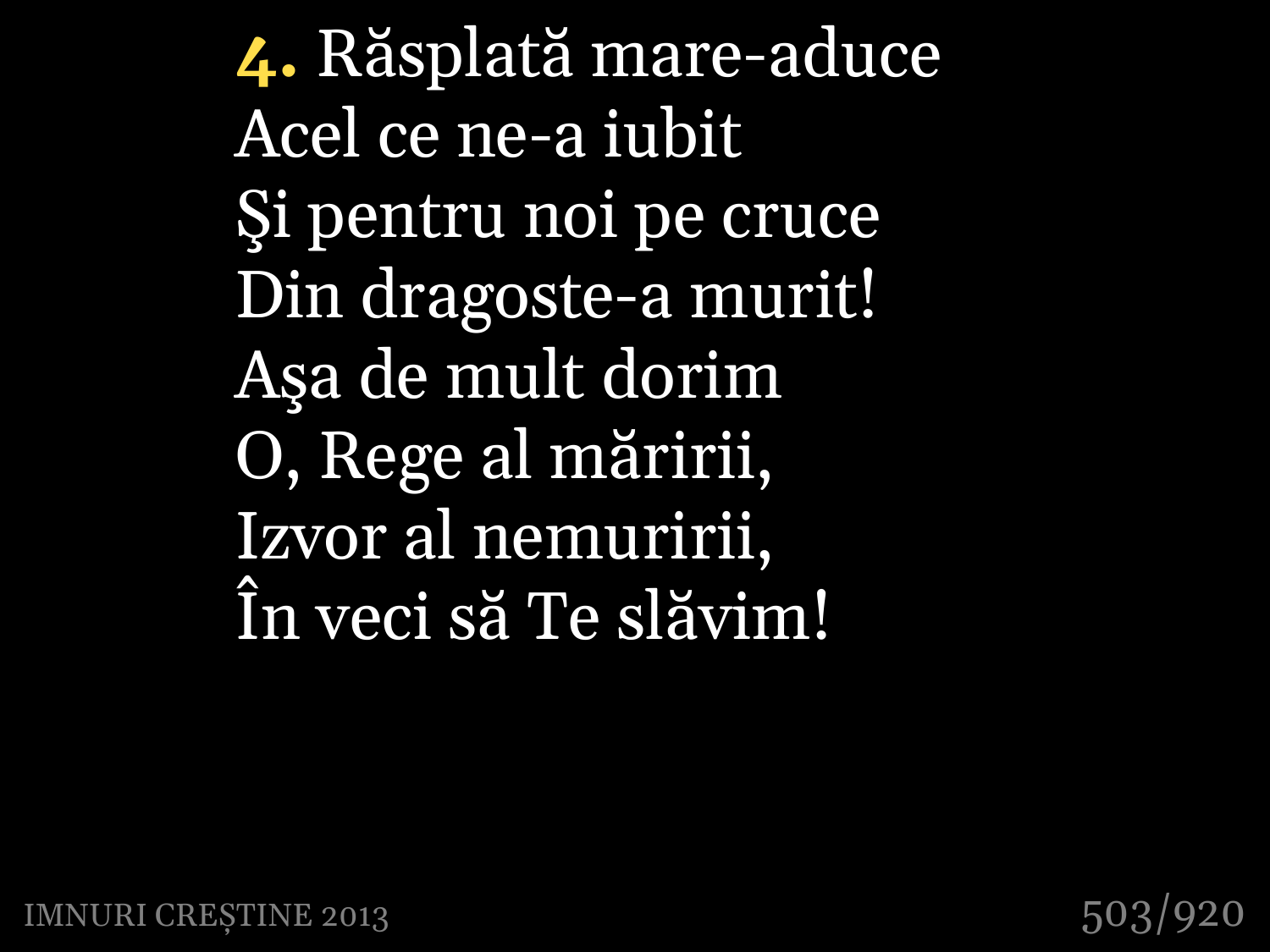

4. Răsplată mare-aduce
Acel ce ne-a iubit
Şi pentru noi pe cruce
Din dragoste-a murit!
Aşa de mult dorim
O, Rege al măririi,
Izvor al nemuririi,
În veci să Te slăvim!
503/920
IMNURI CREȘTINE 2013